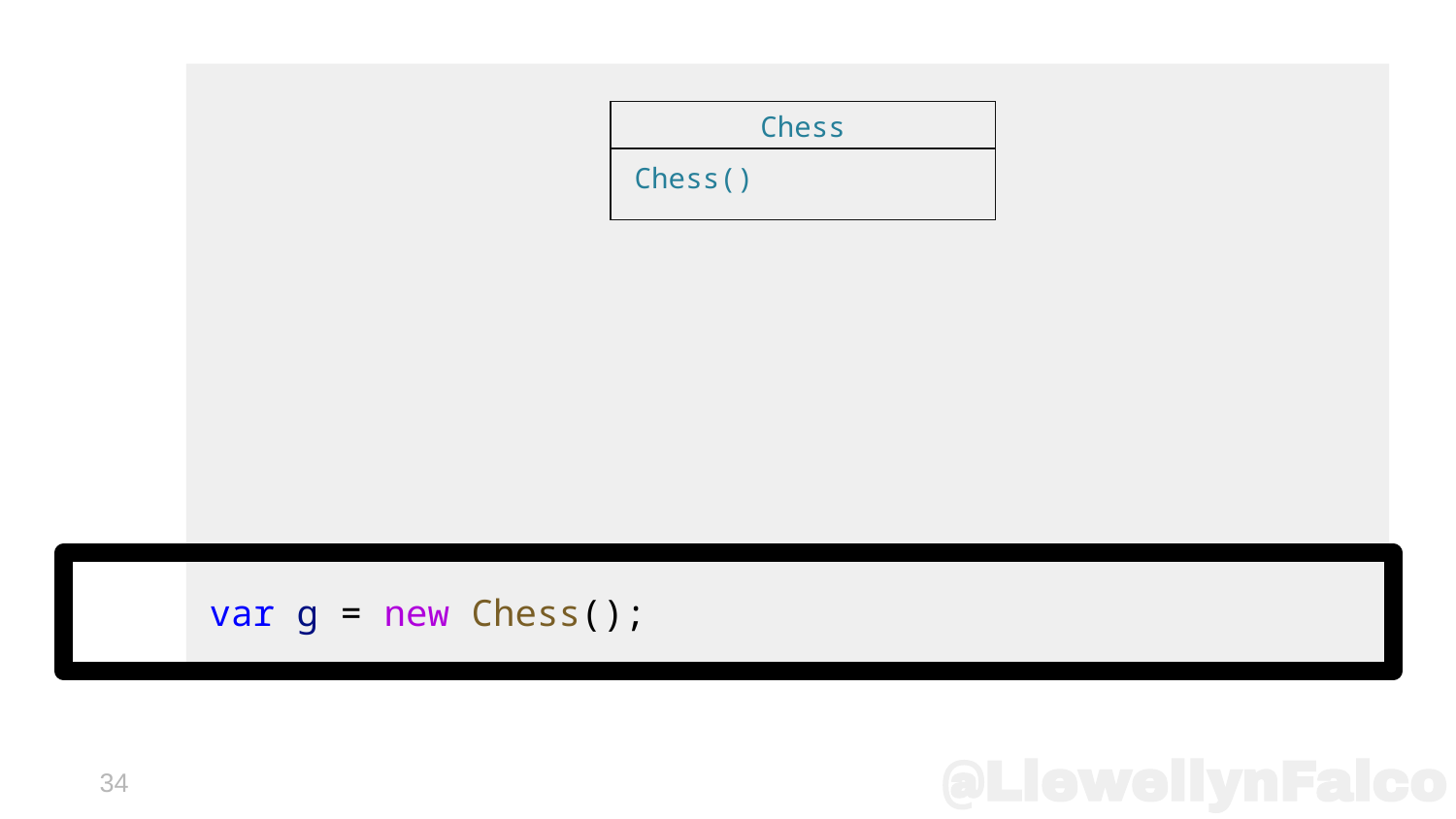

Chess

 Chess()
# var g = new Chess();
34